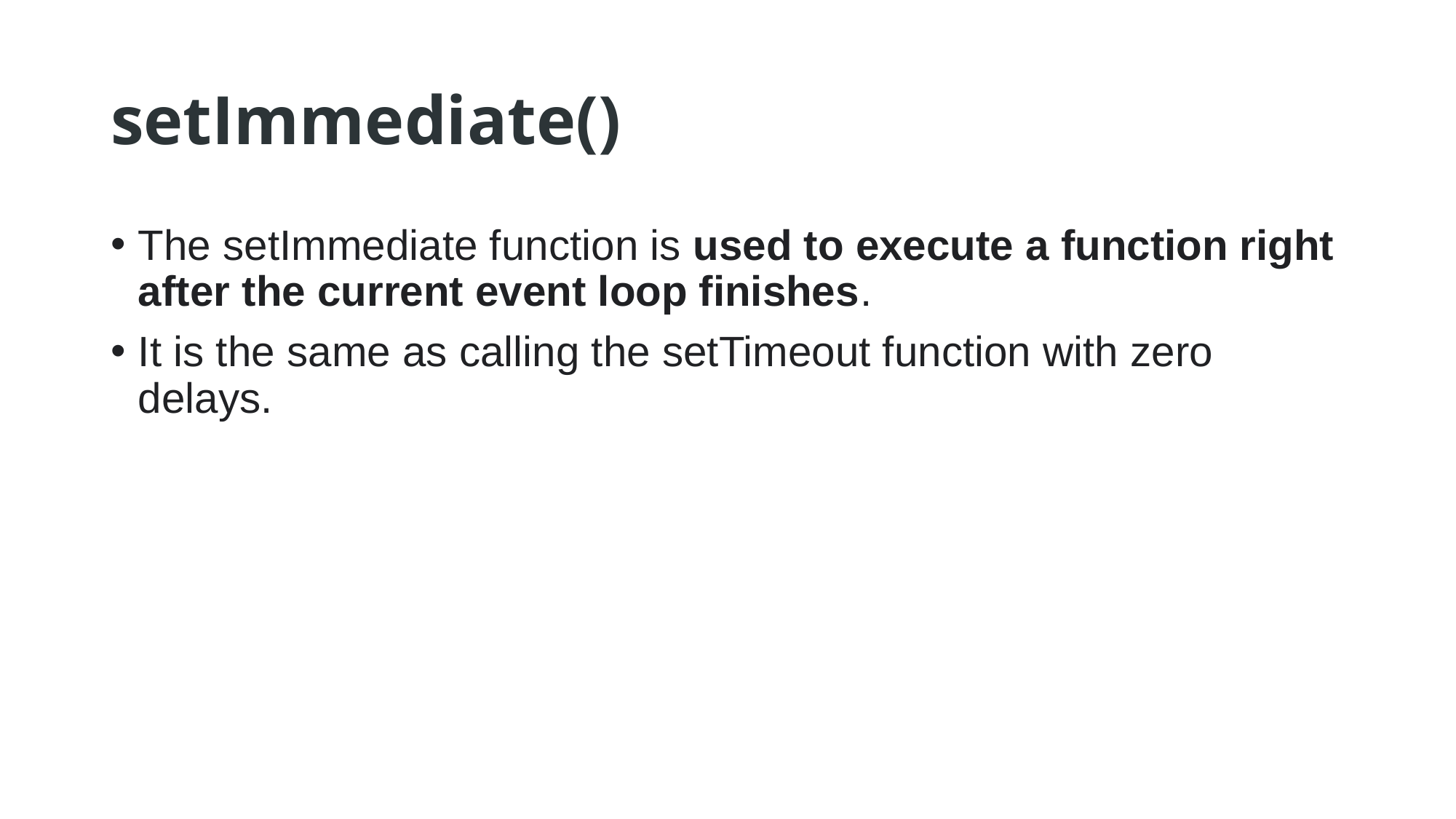

# setImmediate()
The setImmediate function is used to execute a function right after the current event loop finishes.
It is the same as calling the setTimeout function with zero delays.